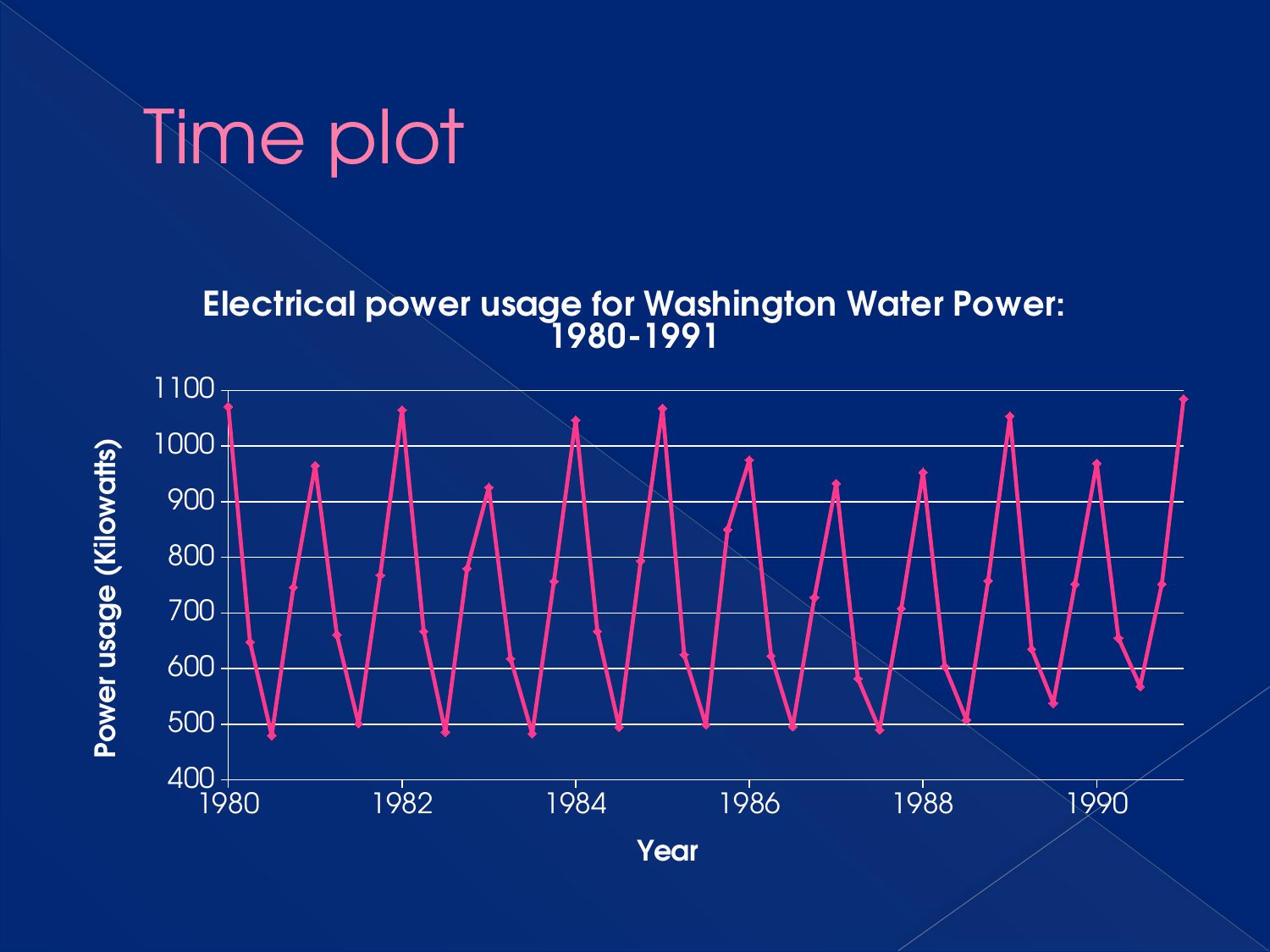

# Time plot

### Chart: Electrical power usage for Washington Water Power: 1980-1991

| Category | Power usage (Kilowatts) |
|---|---|